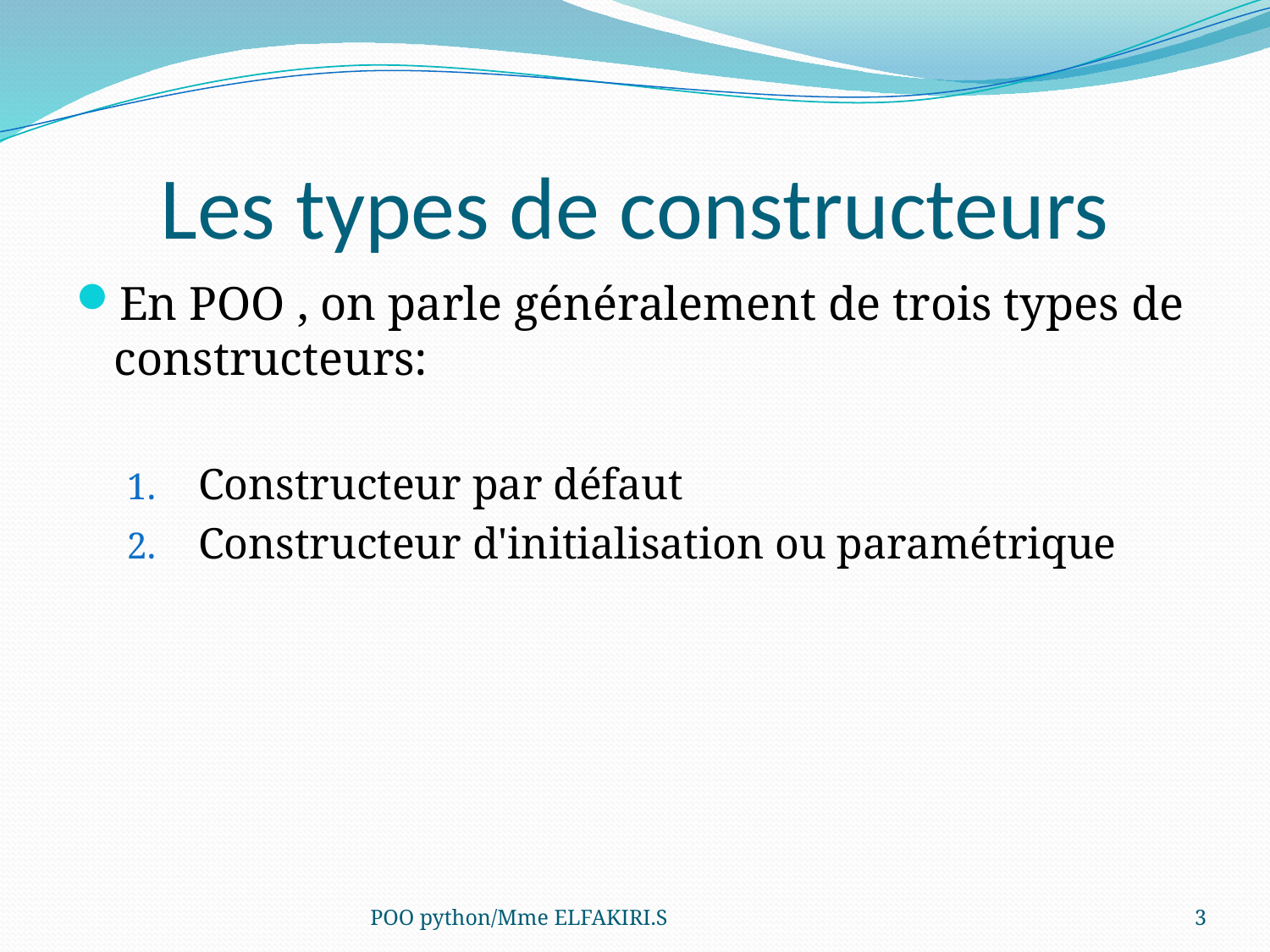

# Les types de constructeurs
En POO , on parle généralement de trois types de constructeurs:

Constructeur par défaut
Constructeur d'initialisation ou paramétrique

POO python/Mme ELFAKIRI.S
3